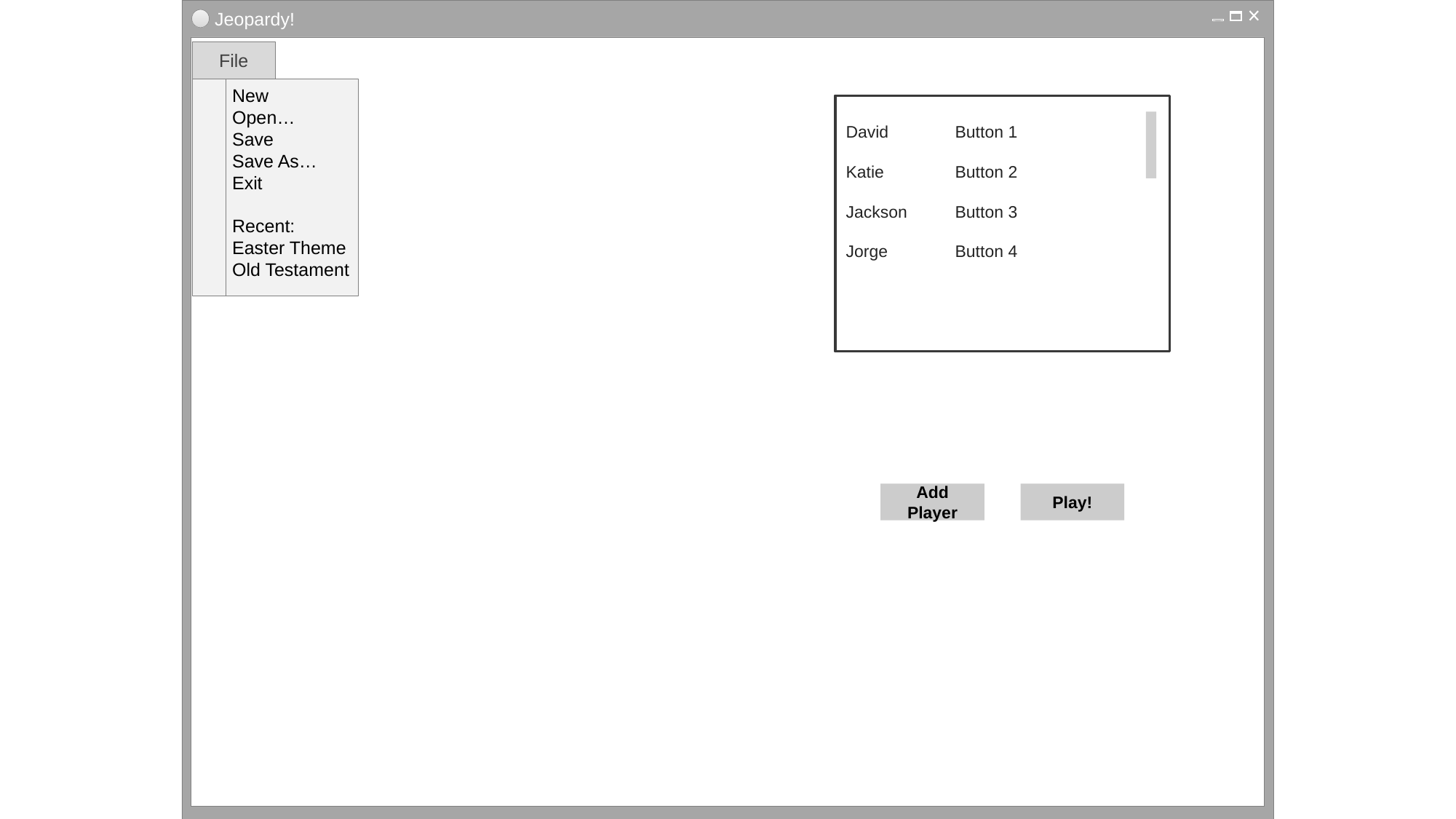

Jeopardy!

File
New
Open…
Save
Save As…
Exit

Recent:
Easter Theme
Old Testament

David	Button 1
Katie	Button 2
Jackson	Button 3
Jorge	Button 4

Add Player
Play!